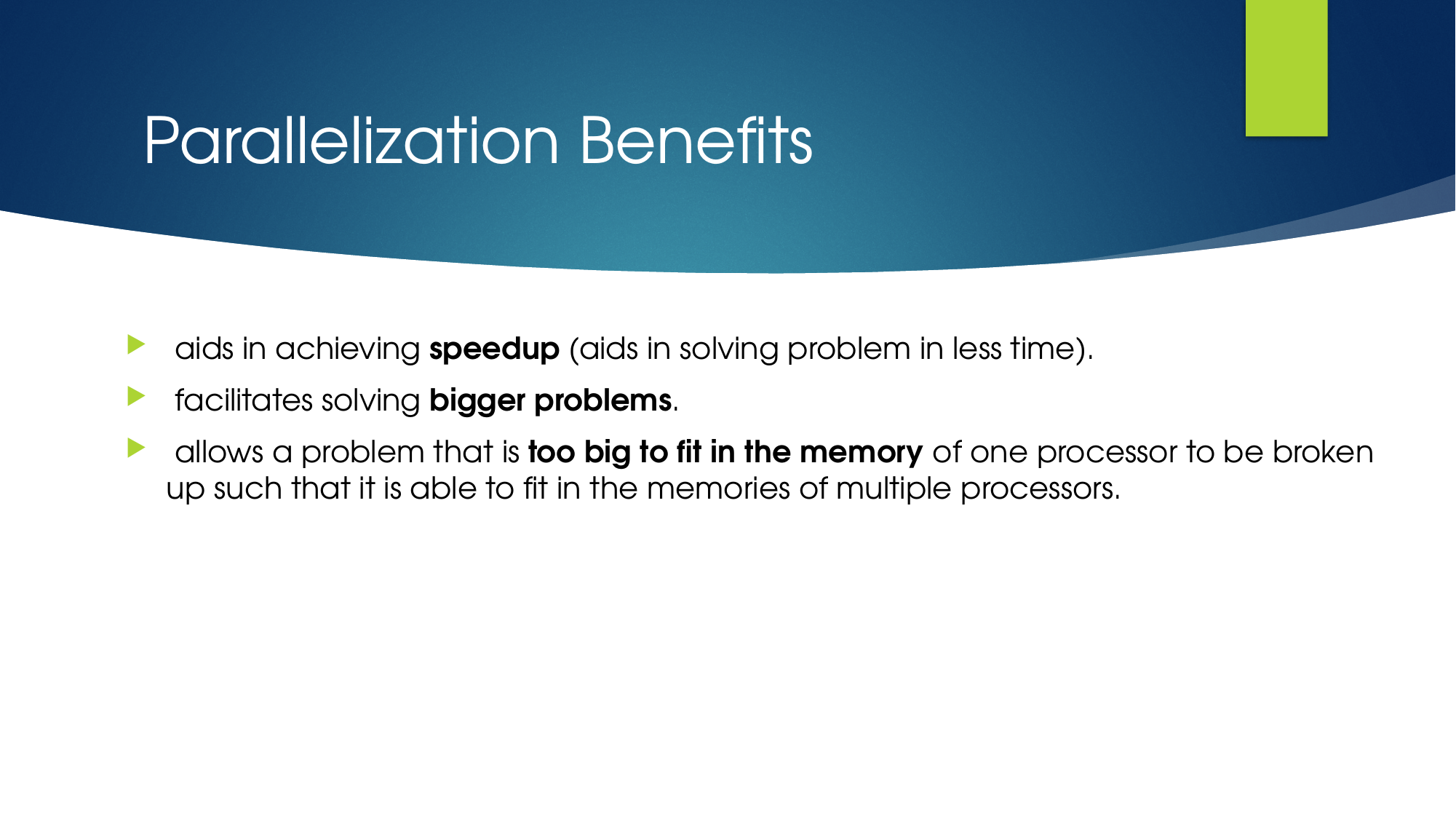

# Parallelization Benefits

 aids in achieving speedup (aids in solving problem in less time).
 facilitates solving bigger problems.
 allows a problem that is too big to fit in the memory of one processor to be broken up such that it is able to fit in the memories of multiple processors.